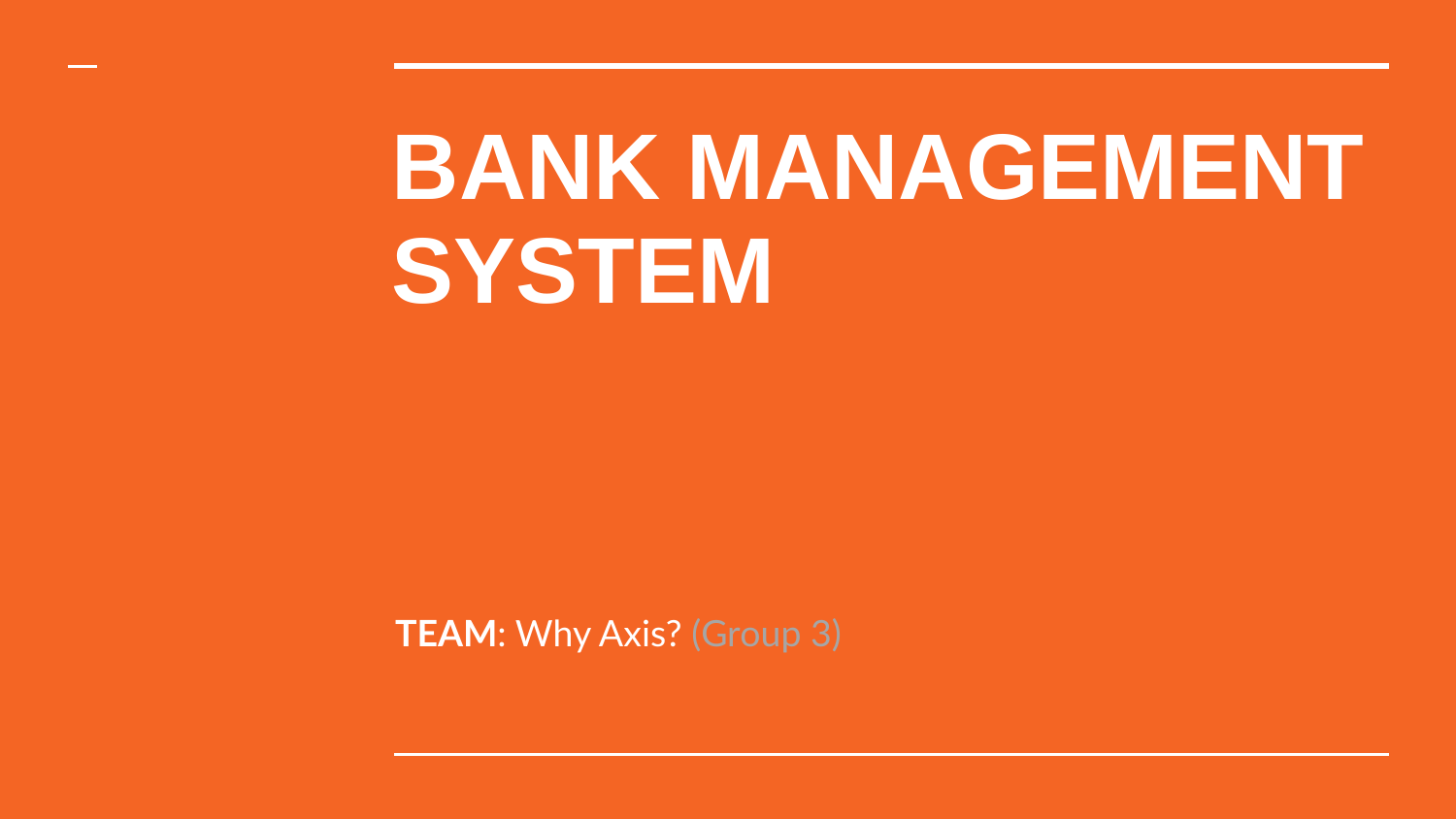

# BANK MANAGEMENT SYSTEM
TEAM: Why Axis? (Group 3)